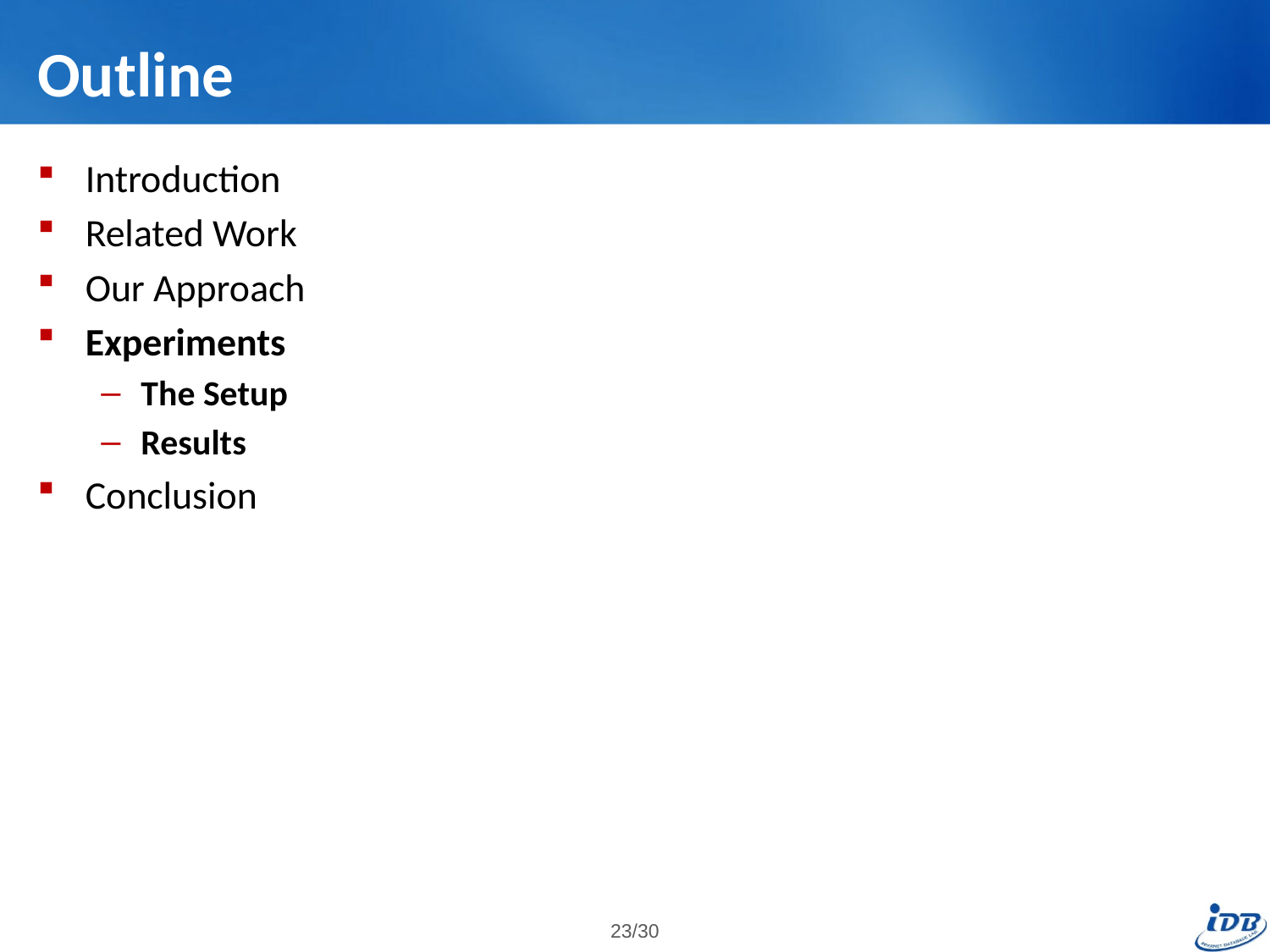

# Outline
Introduction
Related Work
Our Approach
Experiments
The Setup
Results
Conclusion